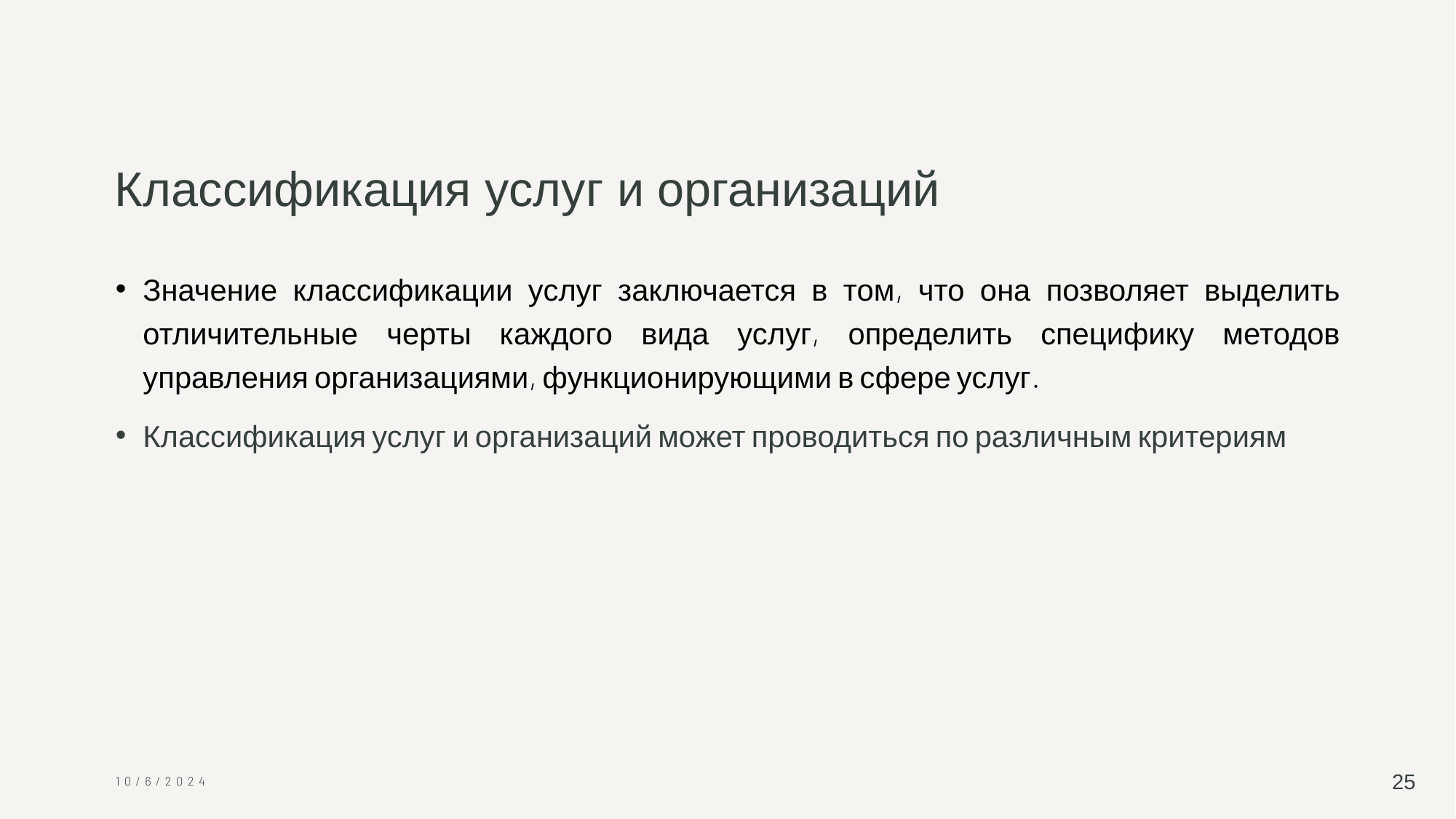

# Классификация услуг и организаций
Значение классификации услуг заключается в том, что она позволяет выделить отличительные черты каждого вида услуг, определить специфику методов управления организациями, функционирующими в сфере услуг.
Классификация услуг и организаций может проводиться по различным критериям
10/6/2024
25